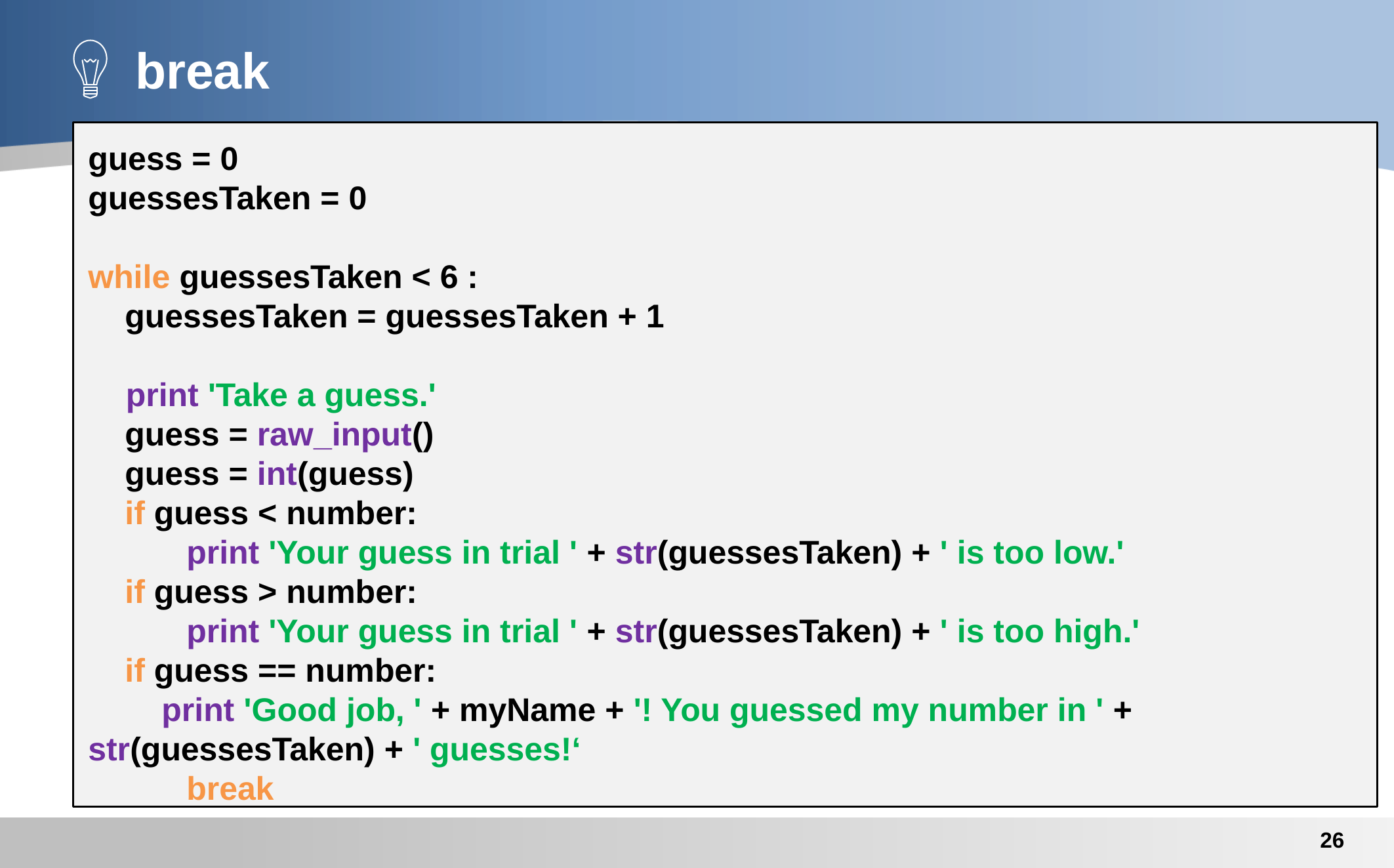

# break
guess = 0
guessesTaken = 0

while guessesTaken < 6 :
    guessesTaken = guessesTaken + 1

     print 'Take a guess.'
    guess = raw_input()
    guess = int(guess)
    if guess < number:
	print 'Your guess in trial ' + str(guessesTaken) + ' is too low.'
    if guess > number:
	print 'Your guess in trial ' + str(guessesTaken) + ' is too high.'
    if guess == number:
        print 'Good job, ' + myName + '! You guessed my number in ' +  str(guessesTaken) + ' guesses!‘
	break
26